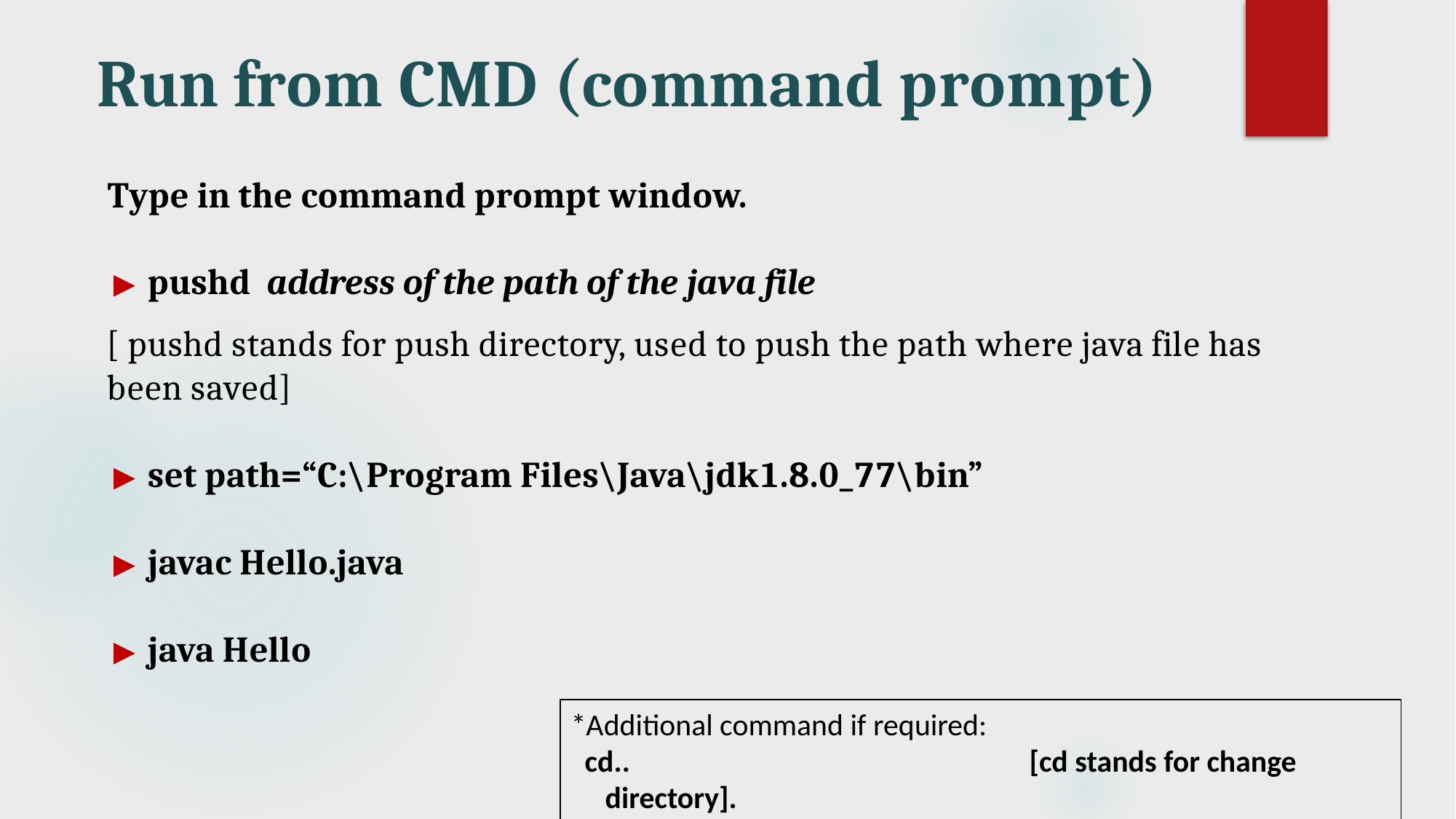

# Run from CMD (command prompt)
Type in the command prompt window.

pushd  address of the path of the java file

[ pushd stands for push directory, used to push the path where java file has been saved]

set path=“C:\Program Files\Java\jdk1.8.0_77\bin”

javac Hello.java

java Hello
*Additional command if required:
  cd.. 			              [cd stands for change directory].